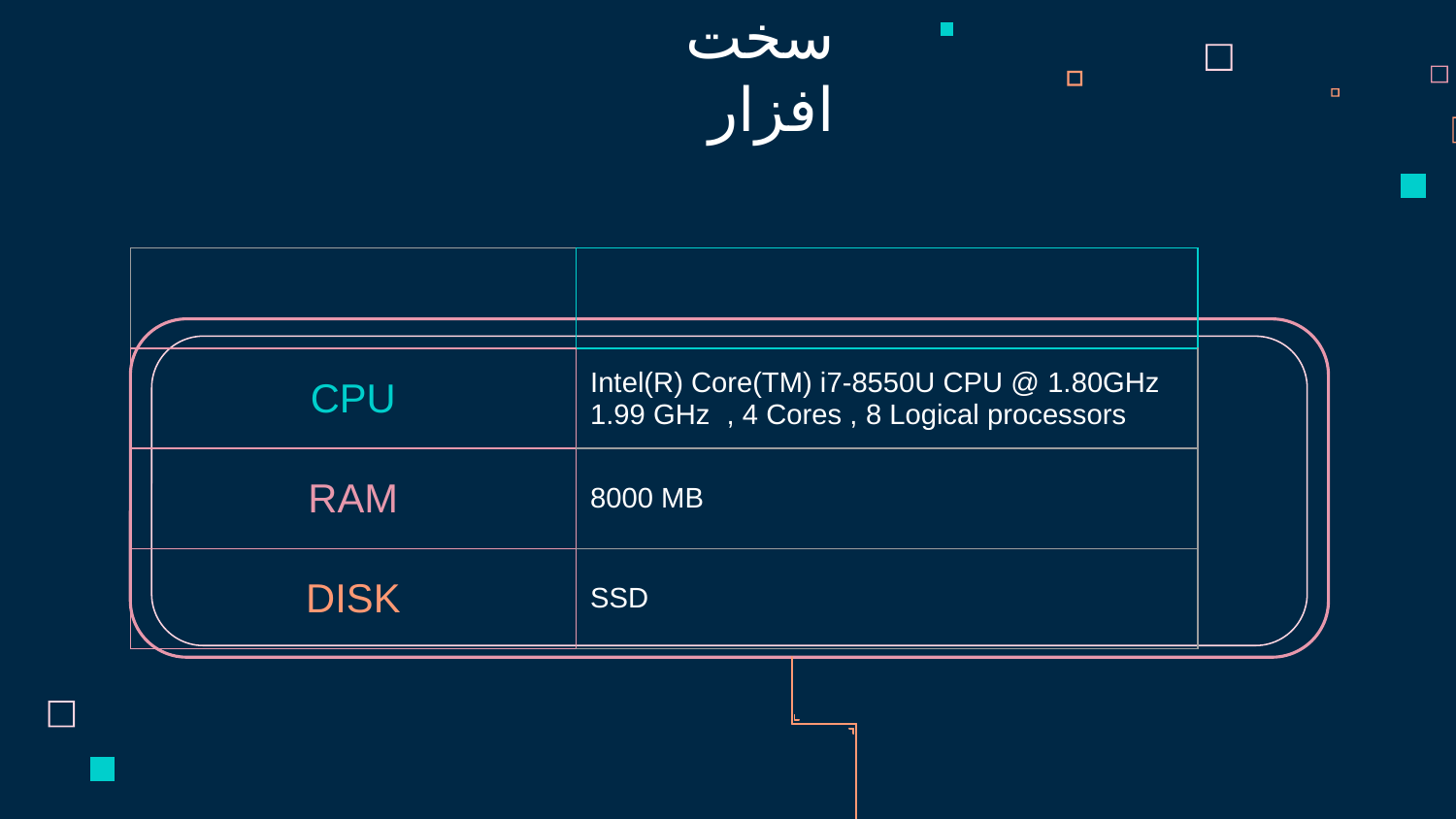

# سخت افزار
|  |  |
| --- | --- |
| CPU | Intel(R) Core(TM) i7-8550U CPU @ 1.80GHz 1.99 GHz , 4 Cores , 8 Logical processors |
| RAM | 8000 MB |
| DISK | SSD |